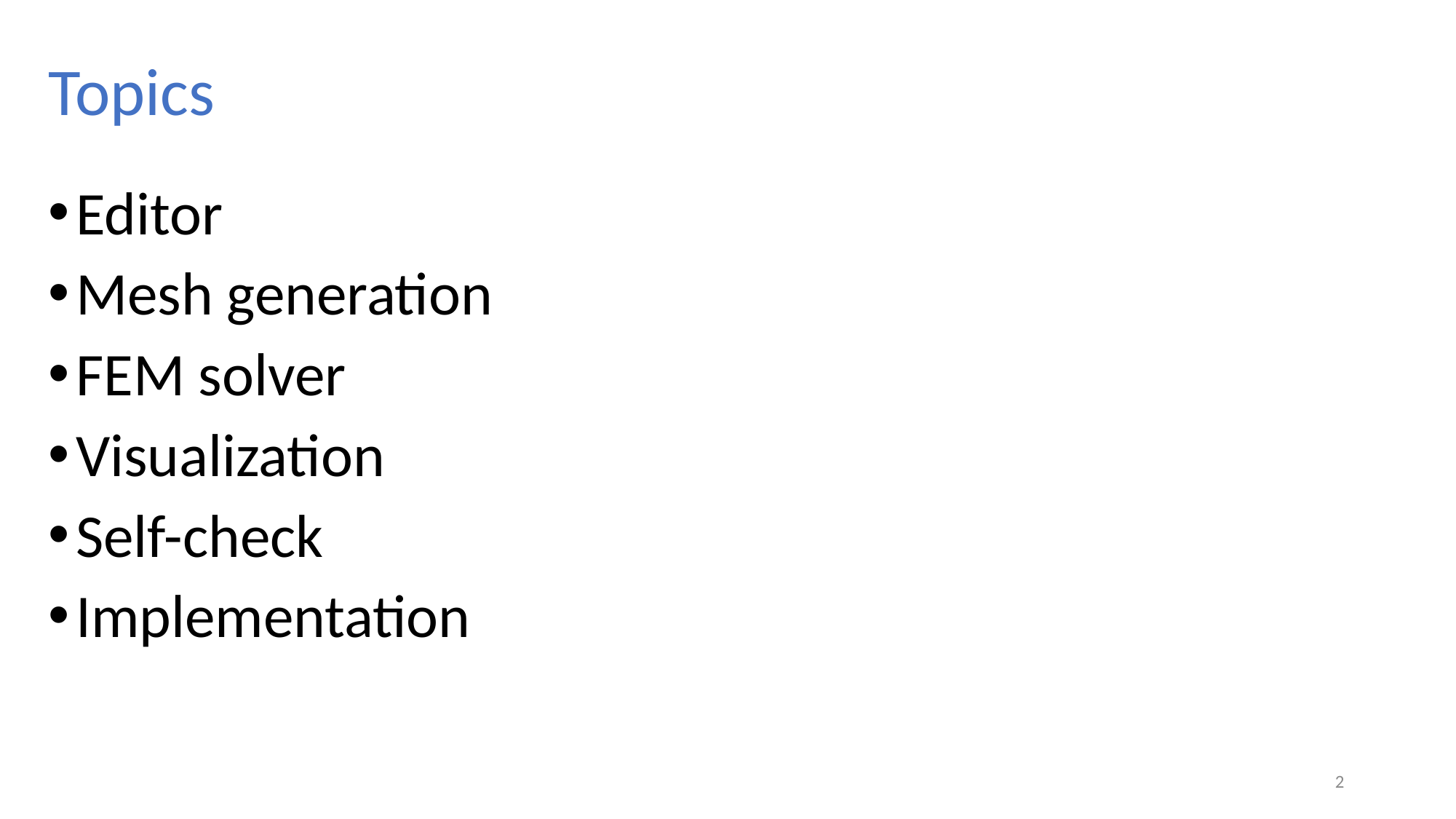

# Topics
Editor
Mesh generation
FEM solver
Visualization
Self-check
Implementation

2